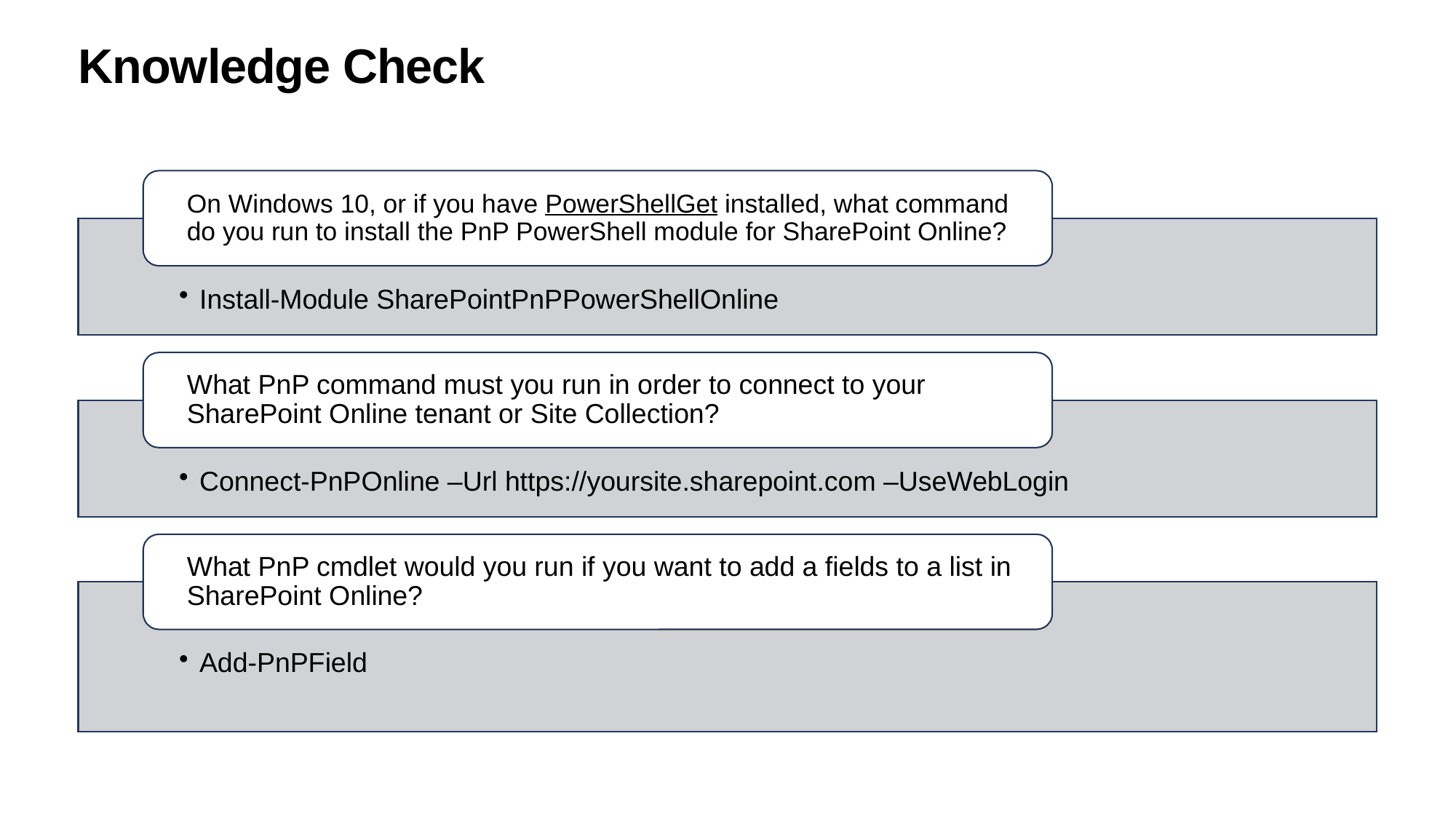

# Knowledge Check
Install-Module SharePointPnPPowerShellOnline
On Windows 10, or if you have PowerShellGet installed, what command do you run to install the PnP PowerShell module for SharePoint Online?
Connect-PnPOnline –Url https://yoursite.sharepoint.com –UseWebLogin
What PnP command must you run in order to connect to your SharePoint Online tenant or Site Collection?
Add-PnPField
What PnP cmdlet would you run if you want to add a fields to a list in SharePoint Online?